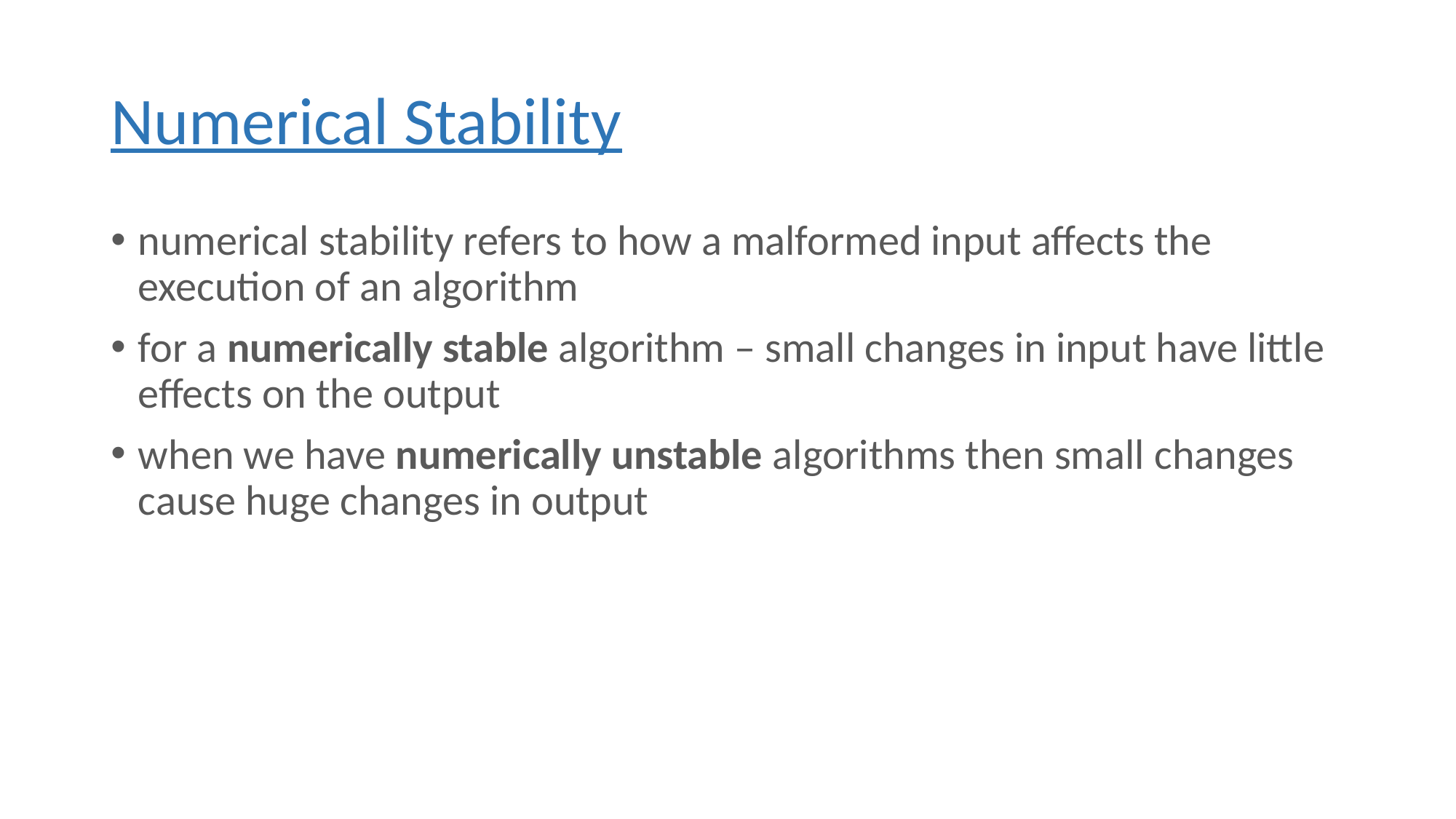

# Numerical Stability
numerical stability refers to how a malformed input affects the execution of an algorithm
for a numerically stable algorithm – small changes in input have little effects on the output
when we have numerically unstable algorithms then small changes cause huge changes in output